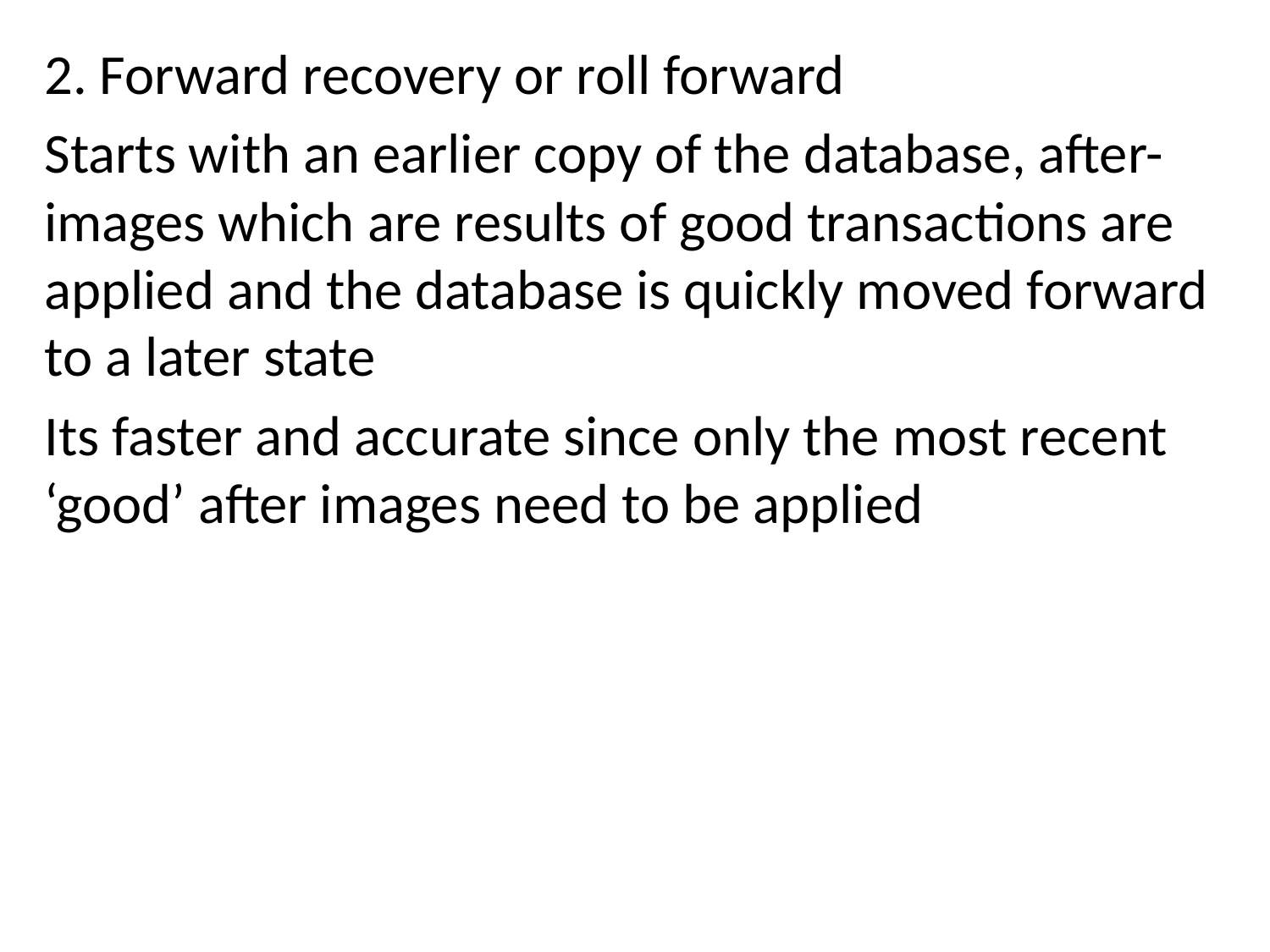

2. Forward recovery or roll forward
Starts with an earlier copy of the database, after-images which are results of good transactions are applied and the database is quickly moved forward to a later state
Its faster and accurate since only the most recent ‘good’ after images need to be applied